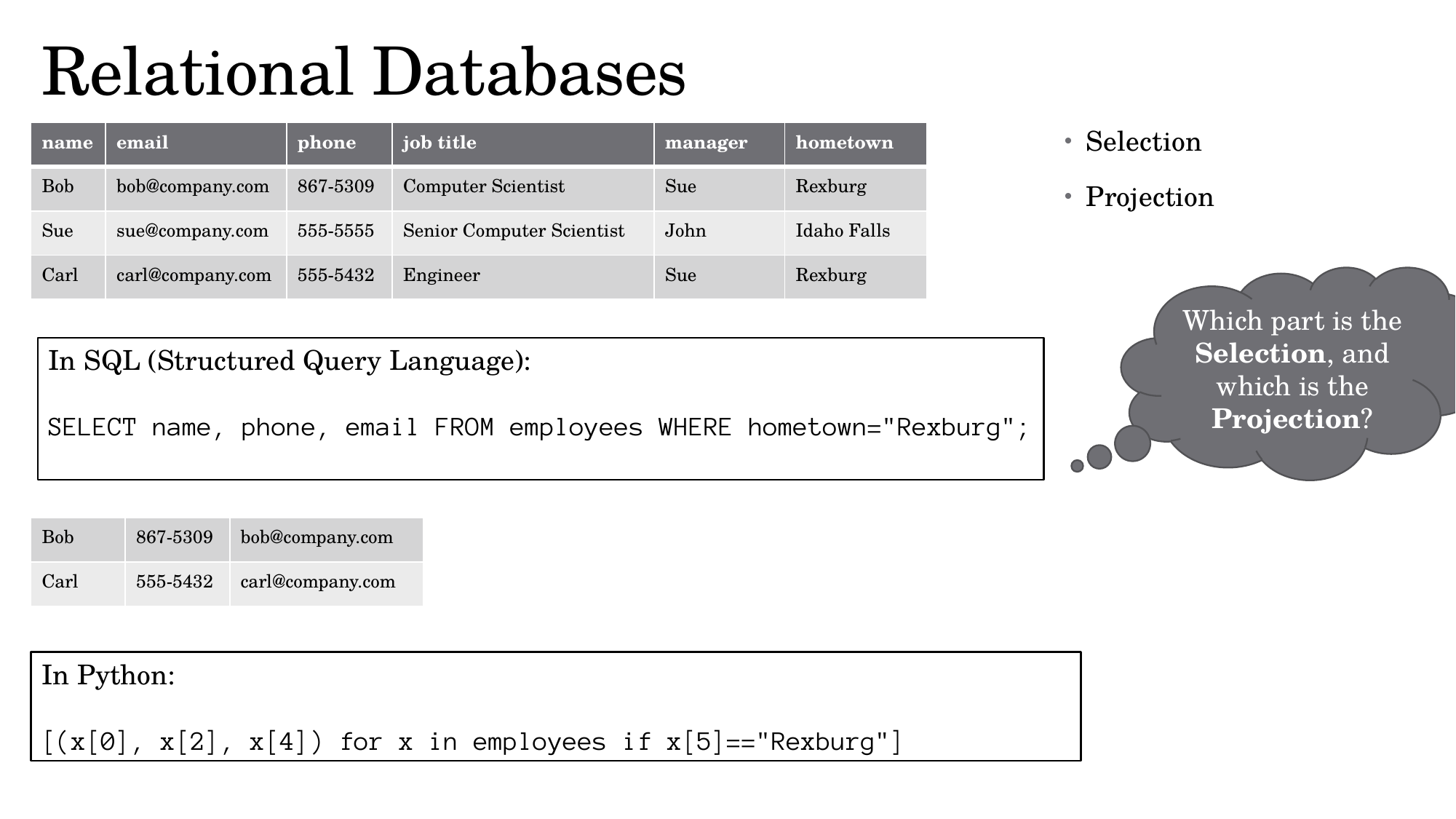

# Relational Databases
Selection
Projection

| name | email | phone | job title | manager | hometown |
| --- | --- | --- | --- | --- | --- |
| Bob | bob@company.com | 867-5309 | Computer Scientist | Sue | Rexburg |
| Sue | sue@company.com | 555-5555 | Senior Computer Scientist | John | Idaho Falls |
| Carl | carl@company.com | 555-5432 | Engineer | Sue | Rexburg |
Which part is the Selection, and which is the Projection?
In SQL (Structured Query Language):

SELECT name, phone, email FROM employees WHERE hometown="Rexburg";

| Bob | 867-5309 | bob@company.com |
| --- | --- | --- |
| Carl | 555-5432 | carl@company.com |
In Python:

[(x[0], x[2], x[4]) for x in employees if x[5]=="Rexburg"]